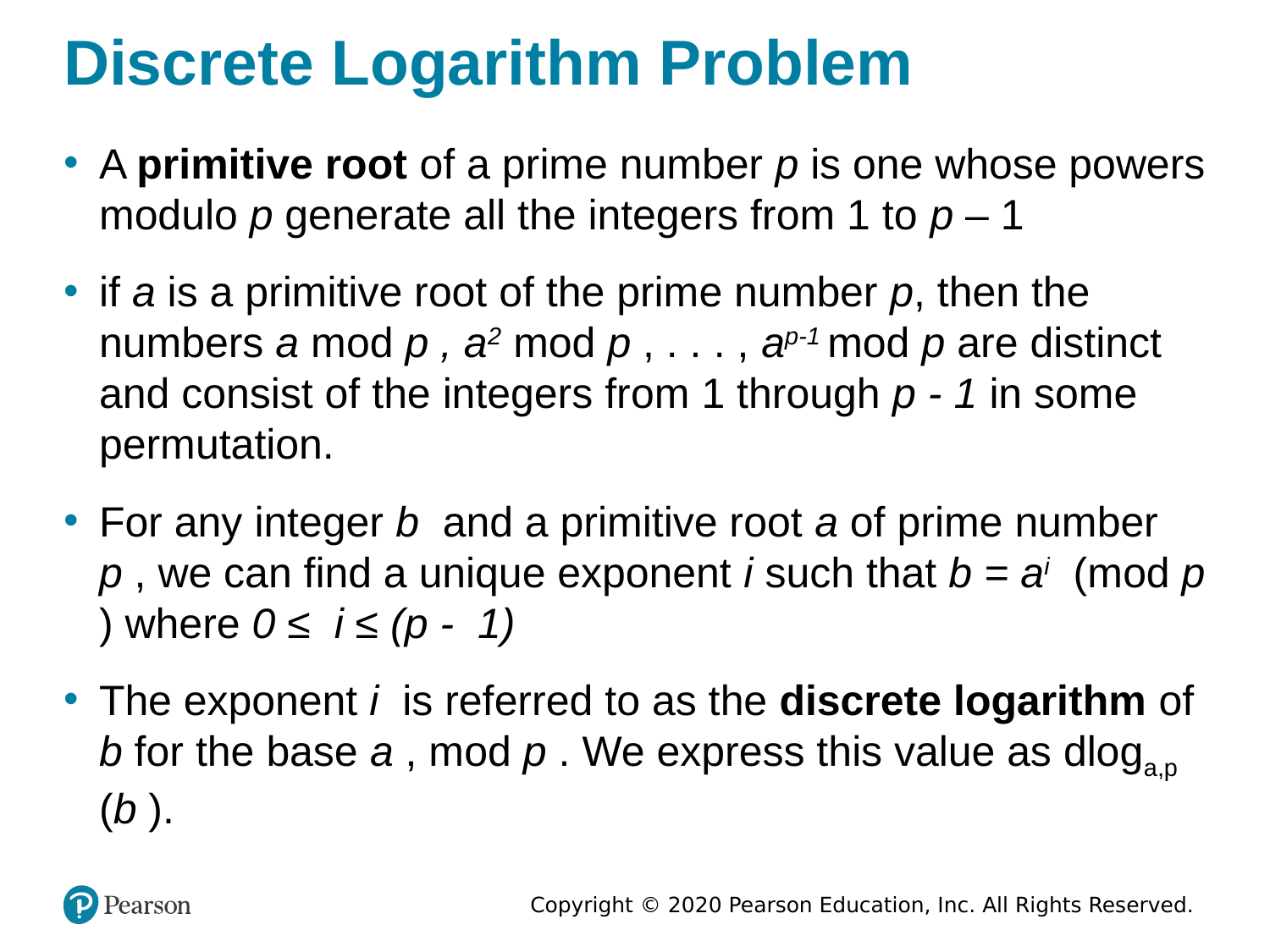

# Discrete Logarithm Problem
A primitive root of a prime number p is one whose powers modulo p generate all the integers from 1 to p – 1
if a is a primitive root of the prime number p, then the numbers a mod p , a2 mod p , . . . , ap-1 mod p are distinct and consist of the integers from 1 through p - 1 in some permutation.
For any integer b  and a primitive root a of prime number p , we can find a unique exponent i such that b = ai  (mod p ) where 0 ≤  i ≤ (p -  1)
The exponent i  is referred to as the discrete logarithm of b for the base a , mod p . We express this value as dloga,p (b ).